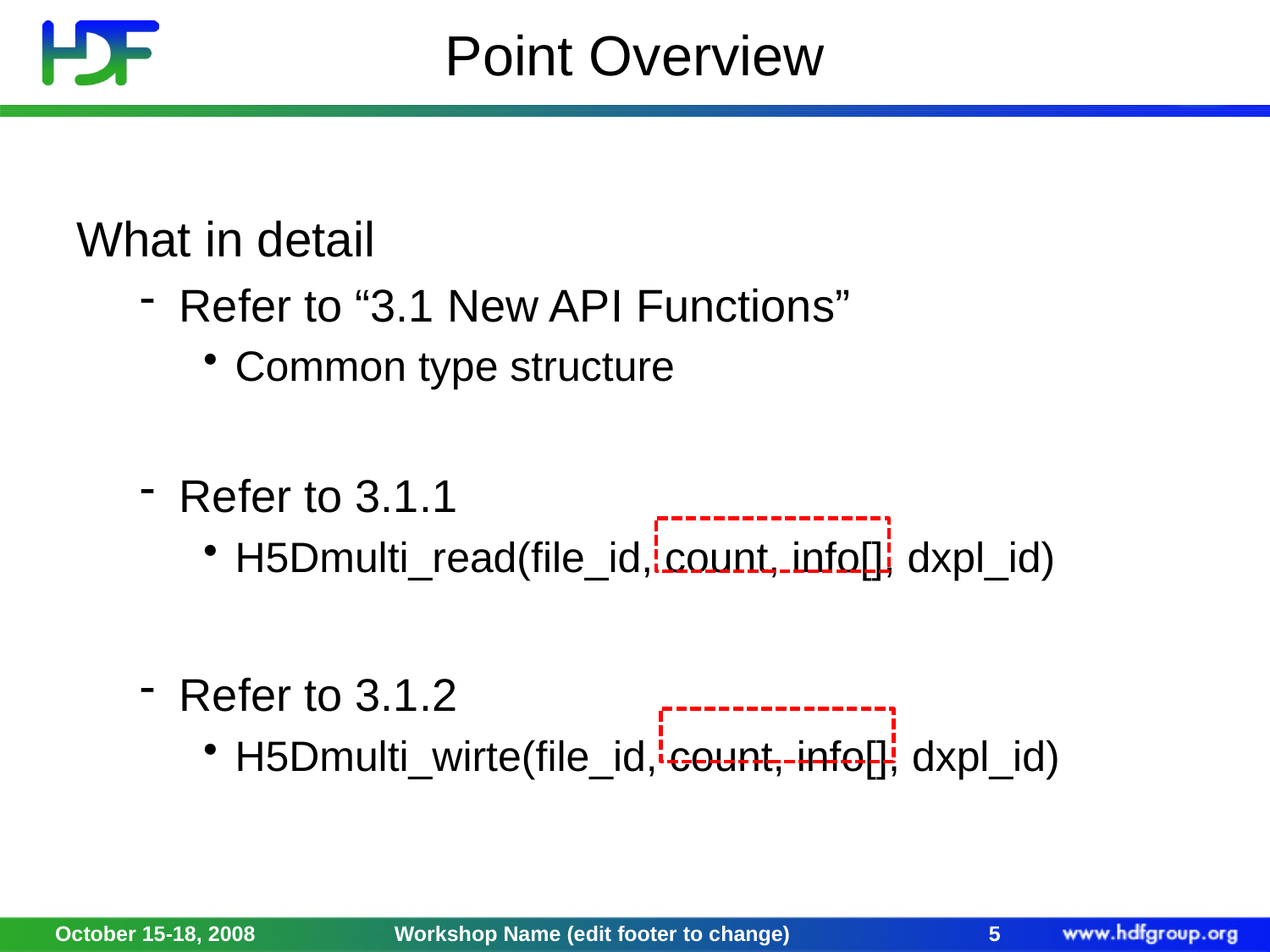

# Point Overview
What in detail
Refer to “3.1 New API Functions”
Common type structure

Refer to 3.1.1
H5Dmulti_read(file_id, count, info[], dxpl_id)

Refer to 3.1.2
H5Dmulti_wirte(file_id, count, info[], dxpl_id)

October 15-18, 2008
Workshop Name (edit footer to change)
5